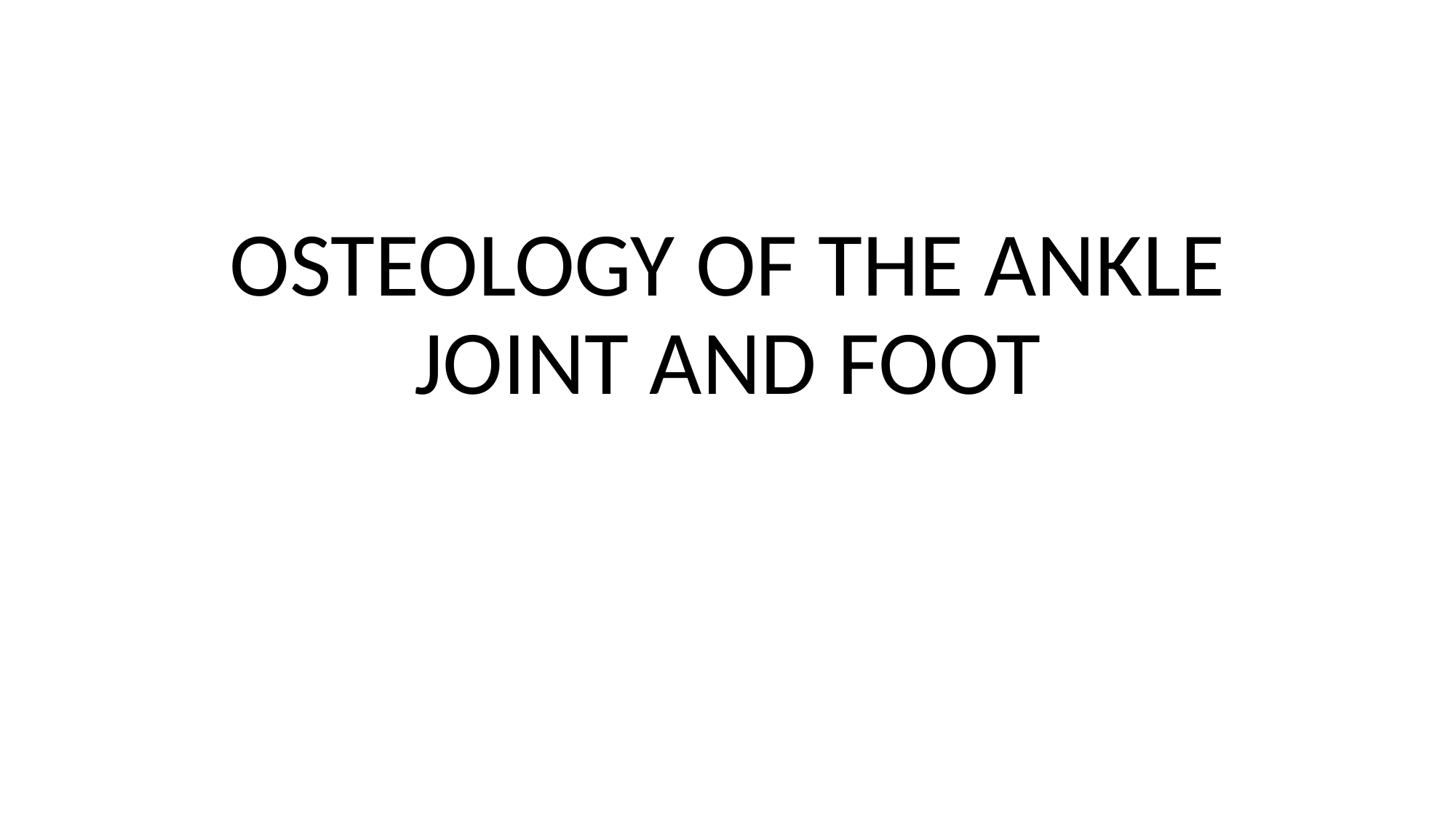

# OSTEOLOGY OF THE ANKLE JOINT AND FOOT